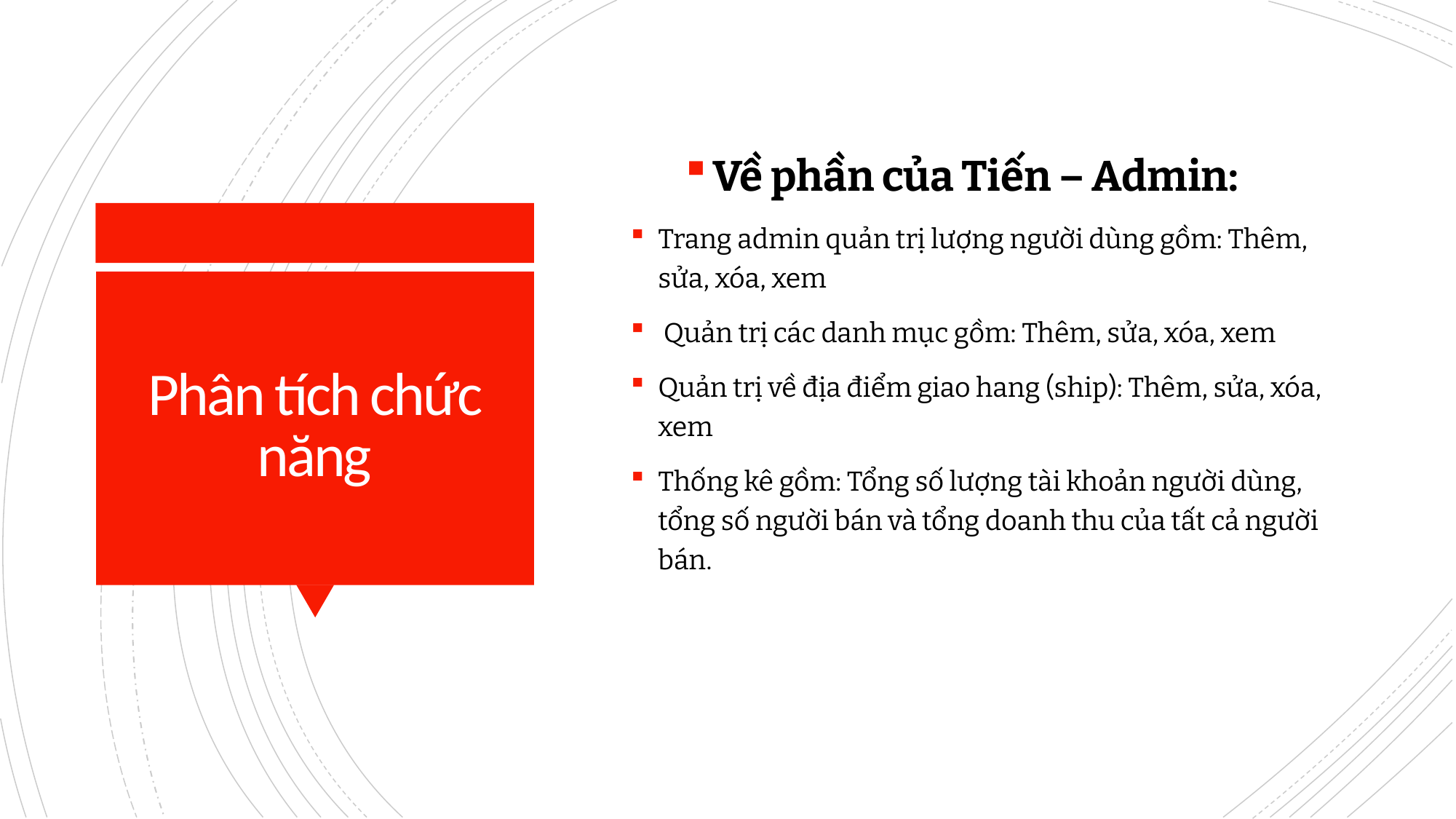

Về phần của Tiến – Admin:
Trang admin quản trị lượng người dùng gồm: Thêm, sửa, xóa, xem
 Quản trị các danh mục gồm: Thêm, sửa, xóa, xem
Quản trị về địa điểm giao hang (ship): Thêm, sửa, xóa, xem
Thống kê gồm: Tổng số lượng tài khoản người dùng, tổng số người bán và tổng doanh thu của tất cả người bán.

# Phân tích chức năng